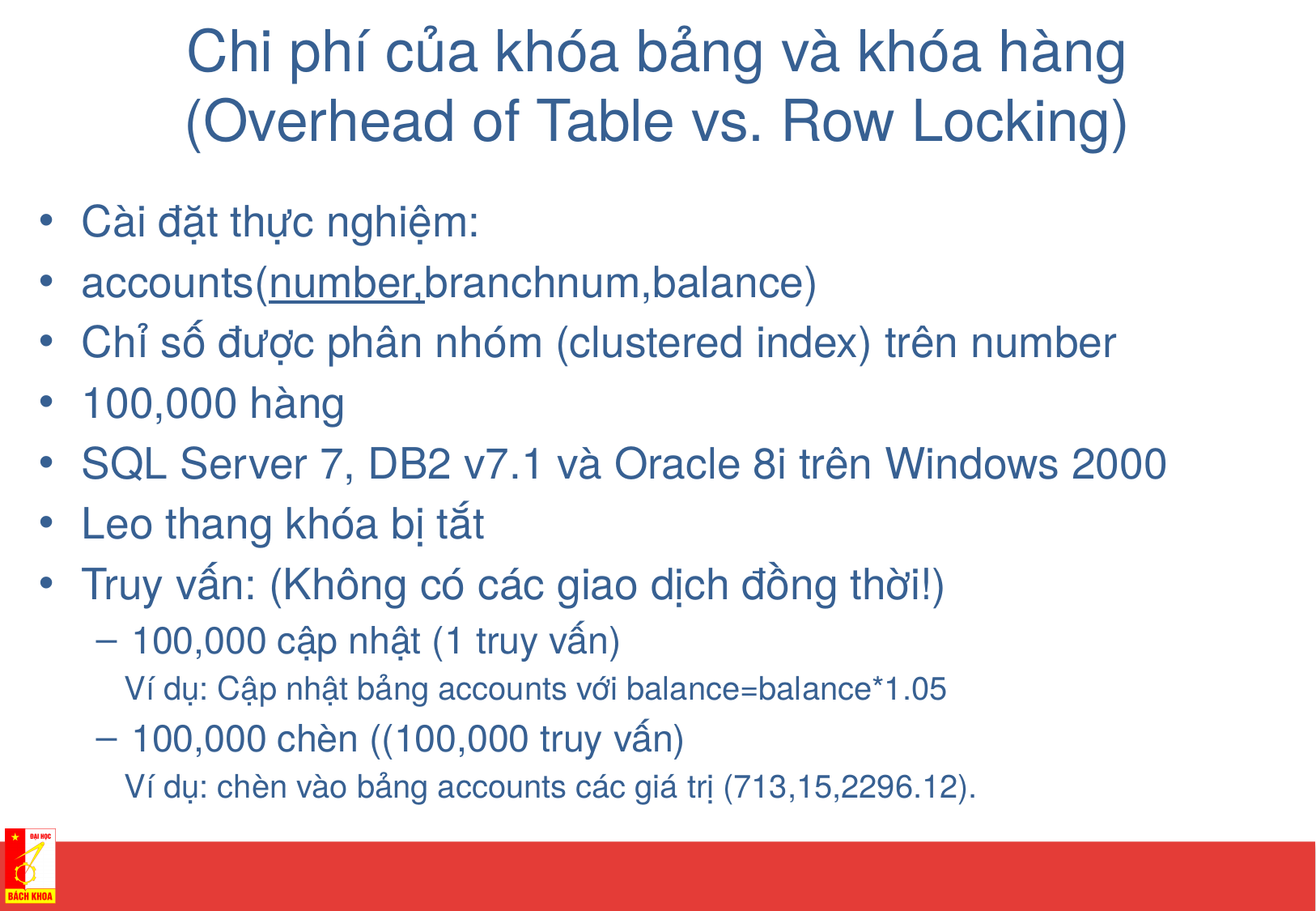

# Chi phí của khóa bảng và khóa hàng (Overhead of Table vs. Row Locking)
Cài đặt thực nghiệm:
accounts(number,branchnum,balance)
Chỉ số được phân nhóm (clustered index) trên number
100,000 hàng
SQL Server 7, DB2 v7.1 và Oracle 8i trên Windows 2000
Leo thang khóa bị tắt
Truy vấn: (Không có các giao dịch đồng thời!)
100,000 cập nhật (1 truy vấn)
Ví dụ: Cập nhật bảng accounts với balance=balance*1.05
100,000 chèn ((100,000 truy vấn)
Ví dụ: chèn vào bảng accounts các giá trị (713,15,2296.12).